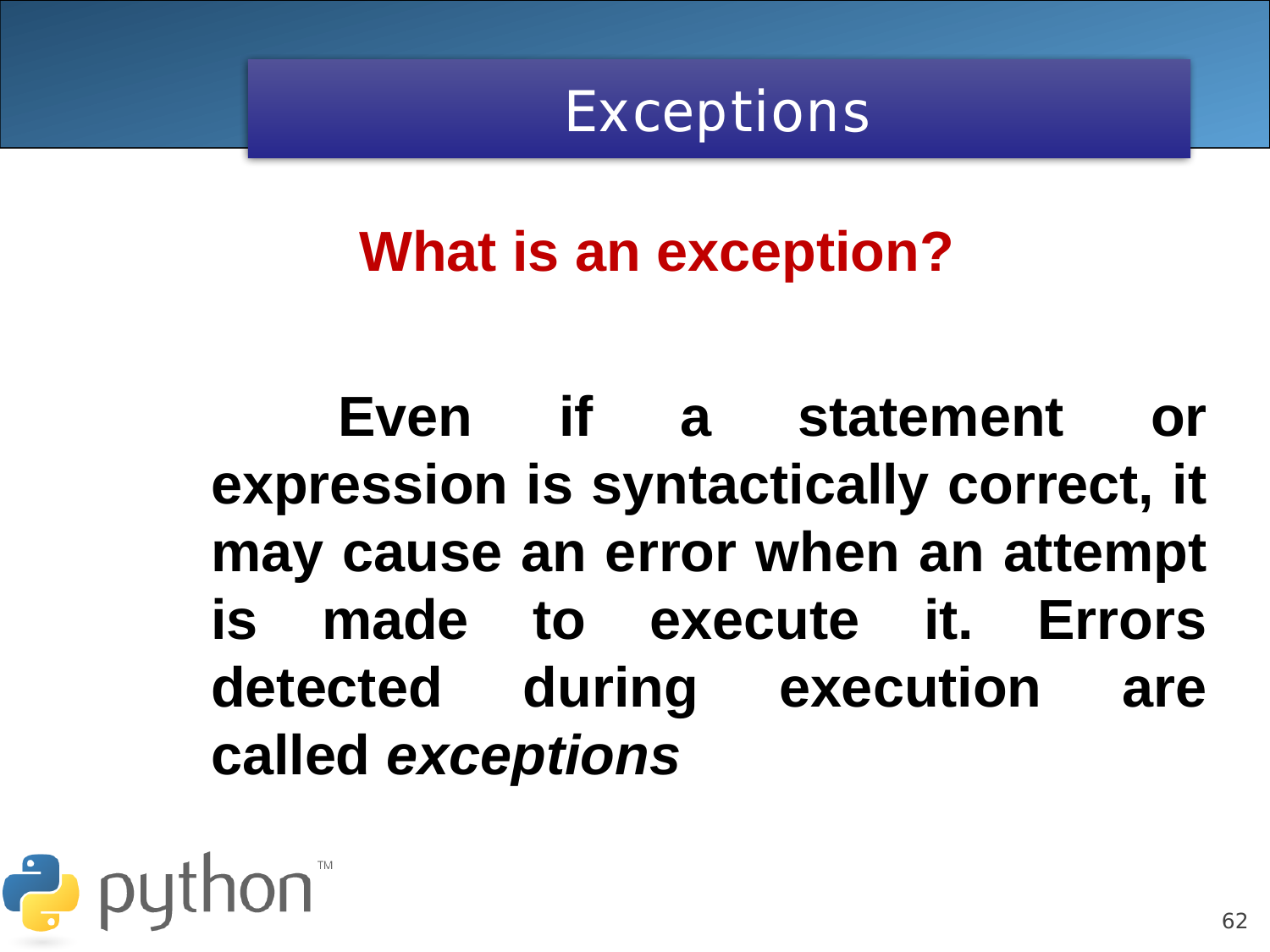

Exceptions
	What is an exception?
	Even if a statement or expression is syntactically correct, it may cause an error when an attempt is made to execute it. Errors detected during execution are called exceptions